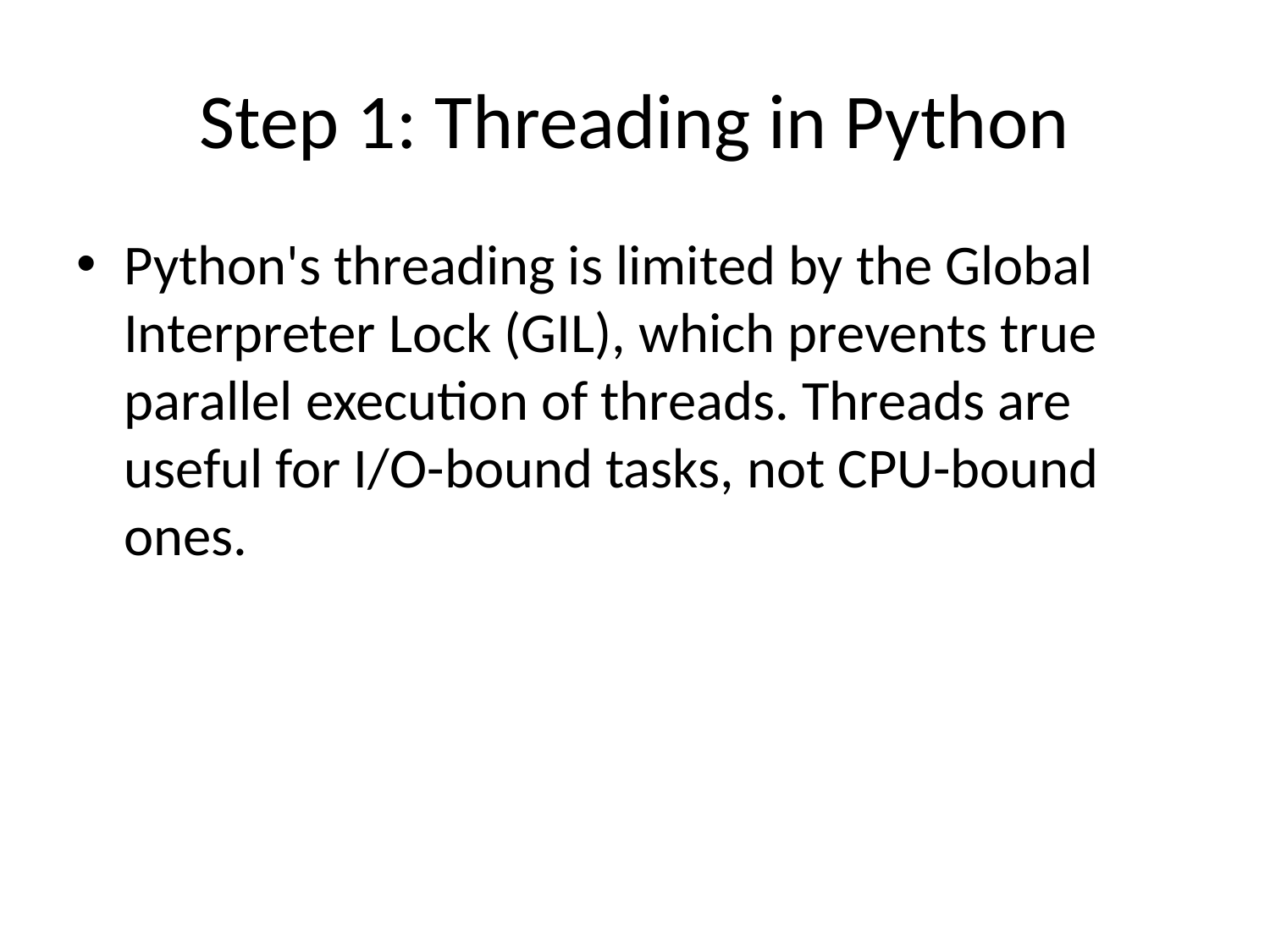

# Step 1: Threading in Python
Python's threading is limited by the Global Interpreter Lock (GIL), which prevents true parallel execution of threads. Threads are useful for I/O-bound tasks, not CPU-bound ones.